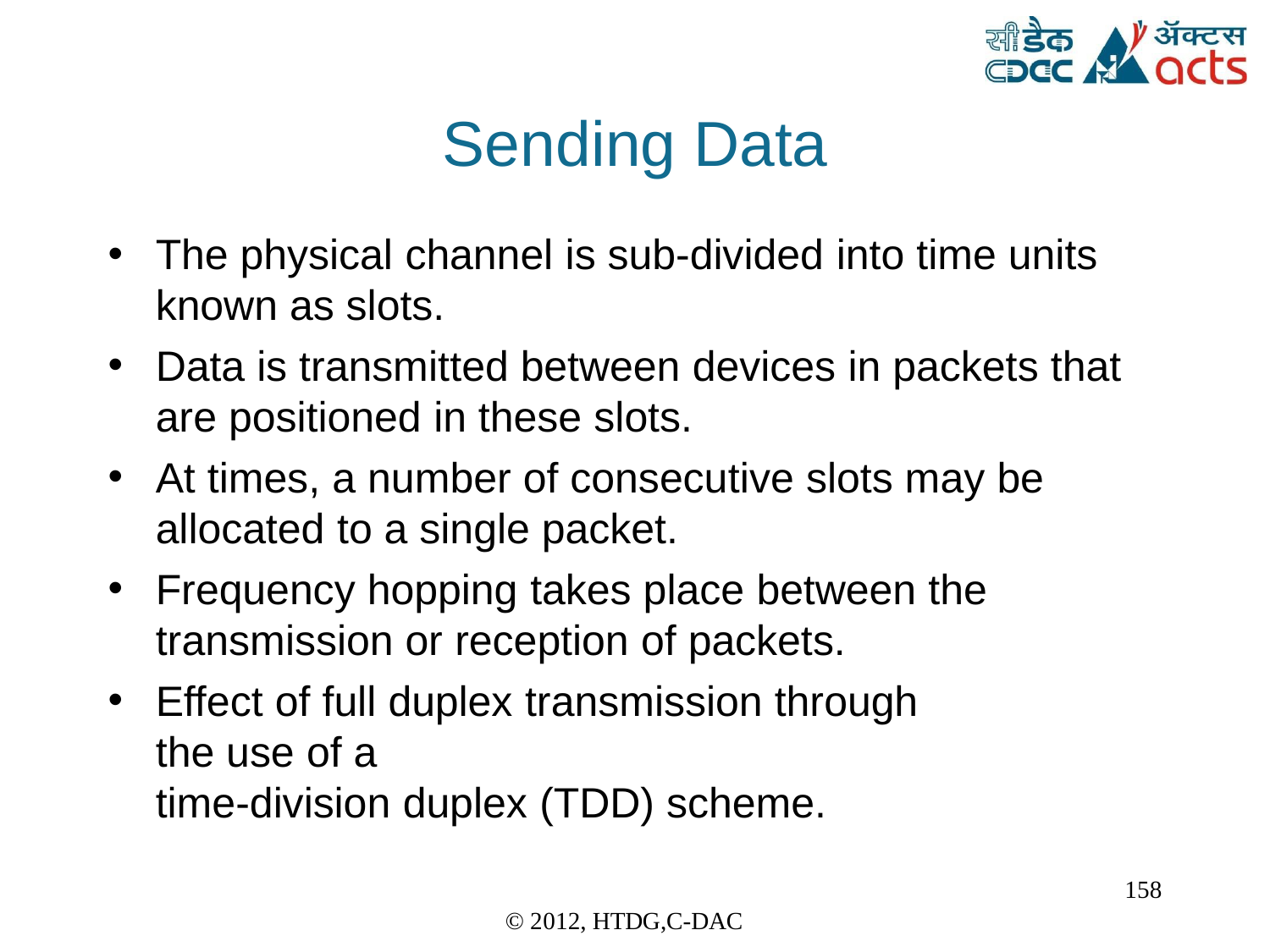

# Sending Data
The physical channel is sub-divided into time units
known as slots.

Data is transmitted between devices in packets that are positioned in these slots.

At times, a number of consecutive slots may be
allocated to a single packet.

Frequency hopping takes place between the transmission or reception of packets.

Effect of full duplex transmission through the use of a
time-division duplex (TDD) scheme.
158
© 2012, HTDG,C-DAC